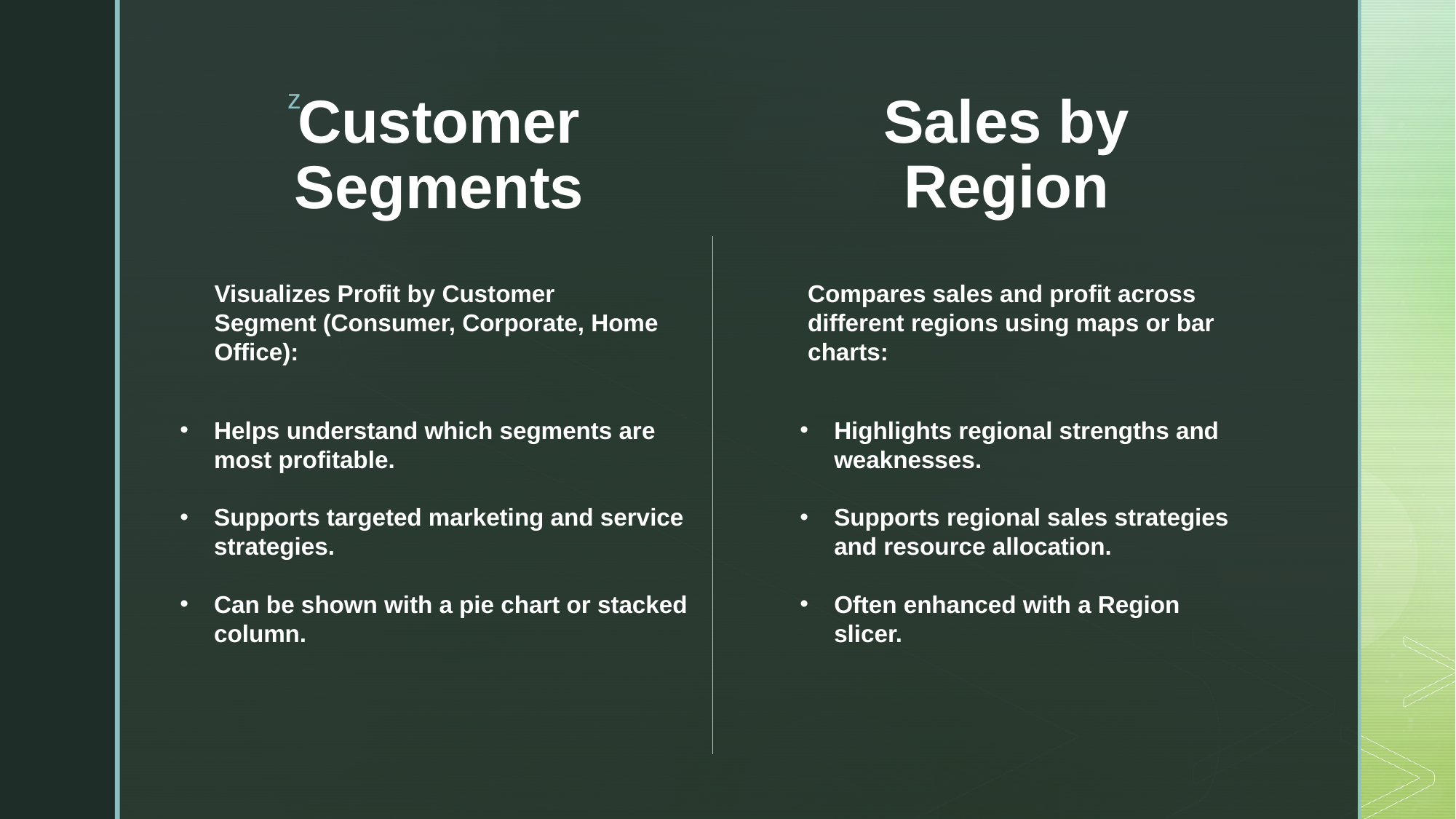

# Customer Segments
Sales by Region
Compares sales and profit across different regions using maps or bar charts:
Visualizes Profit by Customer Segment (Consumer, Corporate, Home Office):
Helps understand which segments are most profitable.

Supports targeted marketing and service strategies.

Can be shown with a pie chart or stacked column.
Highlights regional strengths and weaknesses.

Supports regional sales strategies and resource allocation.

Often enhanced with a Region slicer.